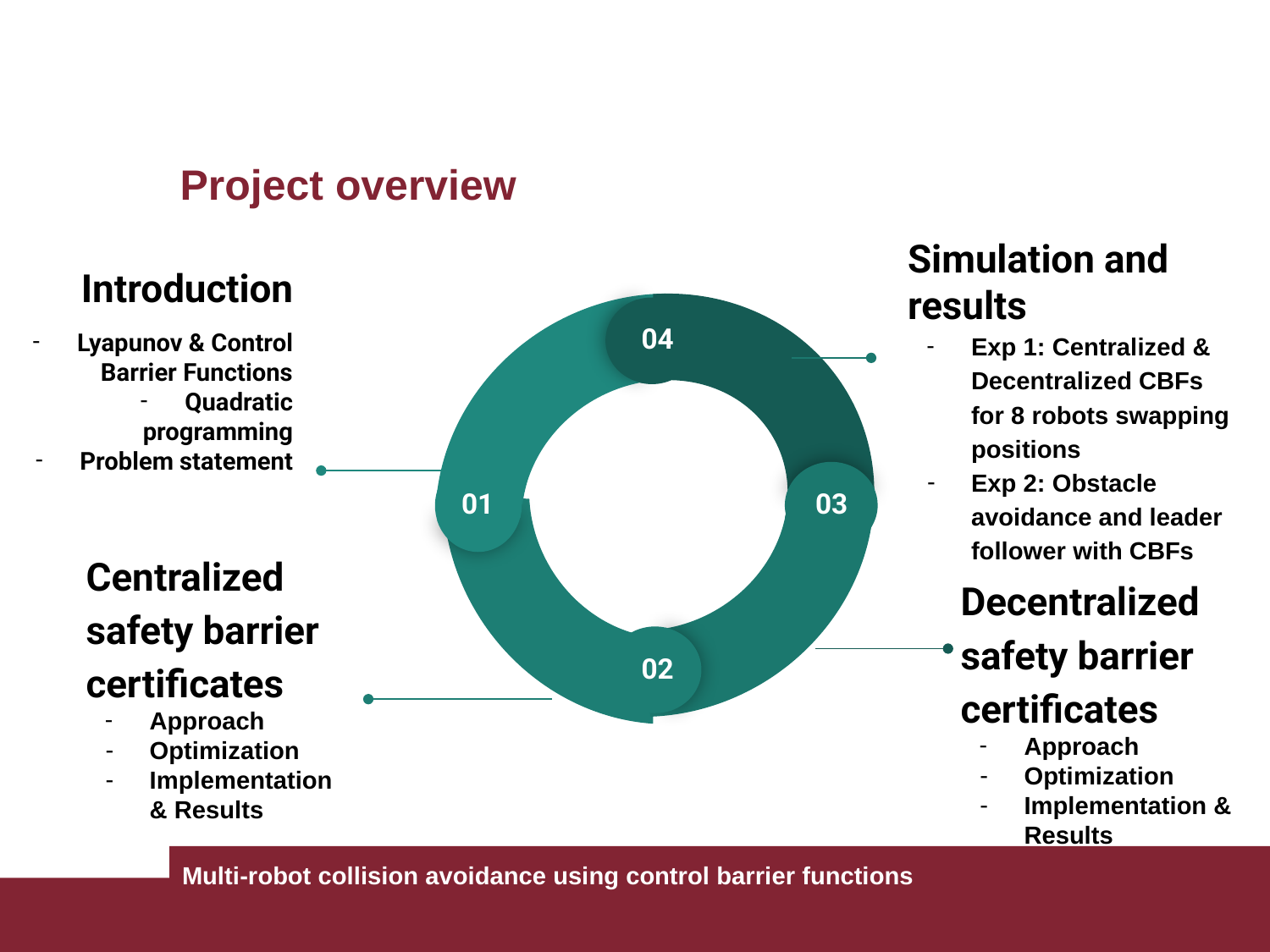

# Project overview

04

01
03

02
Introduction

Lyapunov & Control Barrier Functions
Quadratic programming
Problem statement
Simulation and results
Exp 1: Centralized & Decentralized CBFs for 8 robots swapping positions
Exp 2: Obstacle avoidance and leader follower with CBFs

Centralized safety barrier certificates
Approach
Optimization
Implementation & Results

Decentralized safety barrier certificates
Approach
Optimization
Implementation & Results

Multi-robot collision avoidance using control barrier functions